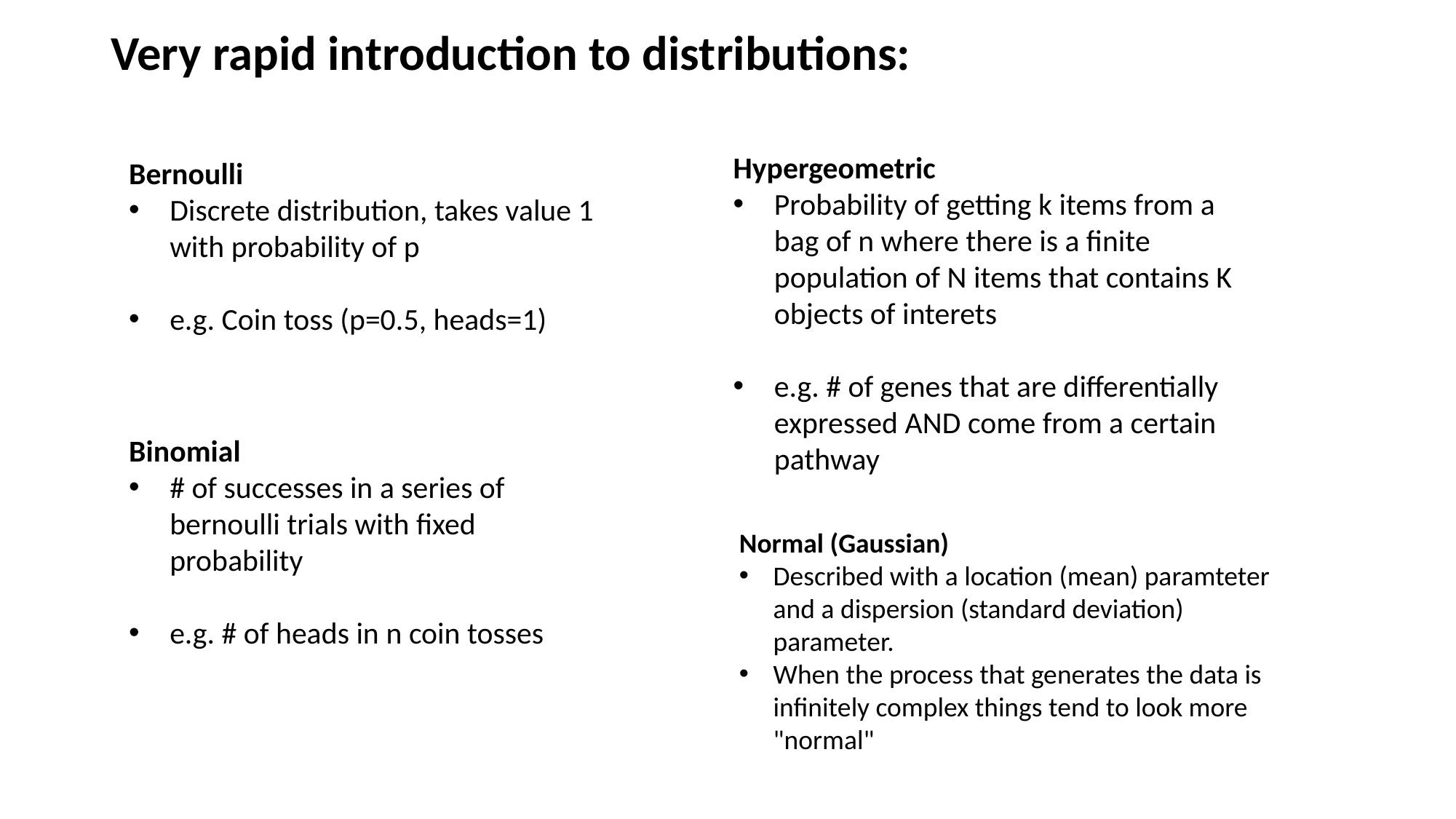

# Very rapid introduction to distributions:
Hypergeometric
Probability of getting k items from a bag of n where there is a finite population of N items that contains K objects of interets

e.g. # of genes that are differentially expressed AND come from a certain pathway
Bernoulli
Discrete distribution, takes value 1 with probability of p

e.g. Coin toss (p=0.5, heads=1)
Binomial
# of successes in a series of bernoulli trials with fixed probability

e.g. # of heads in n coin tosses
Normal (Gaussian)
Described with a location (mean) paramteter and a dispersion (standard deviation) parameter.
When the process that generates the data is infinitely complex things tend to look more "normal"